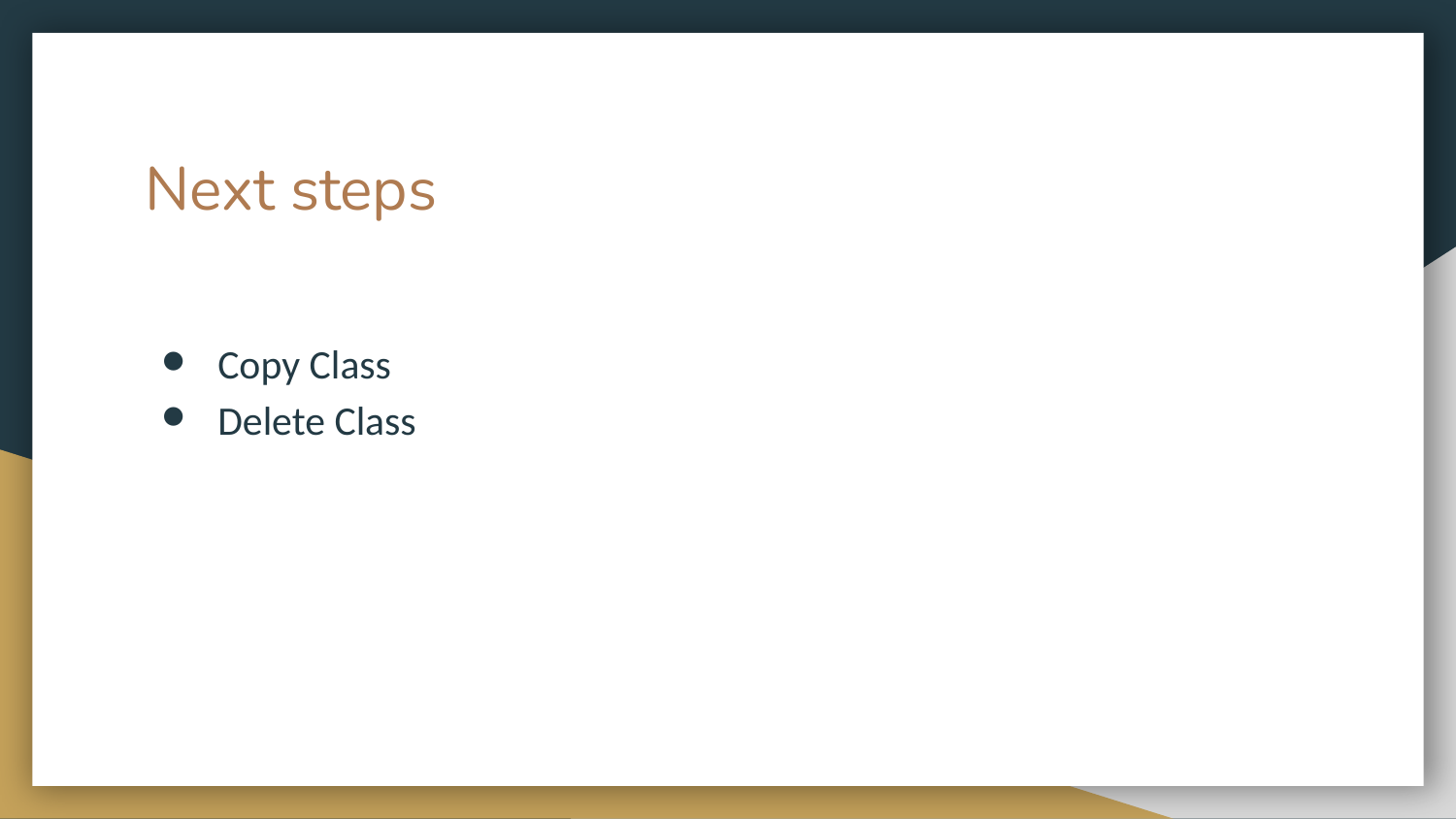

# Next steps
Copy Class
Delete Class